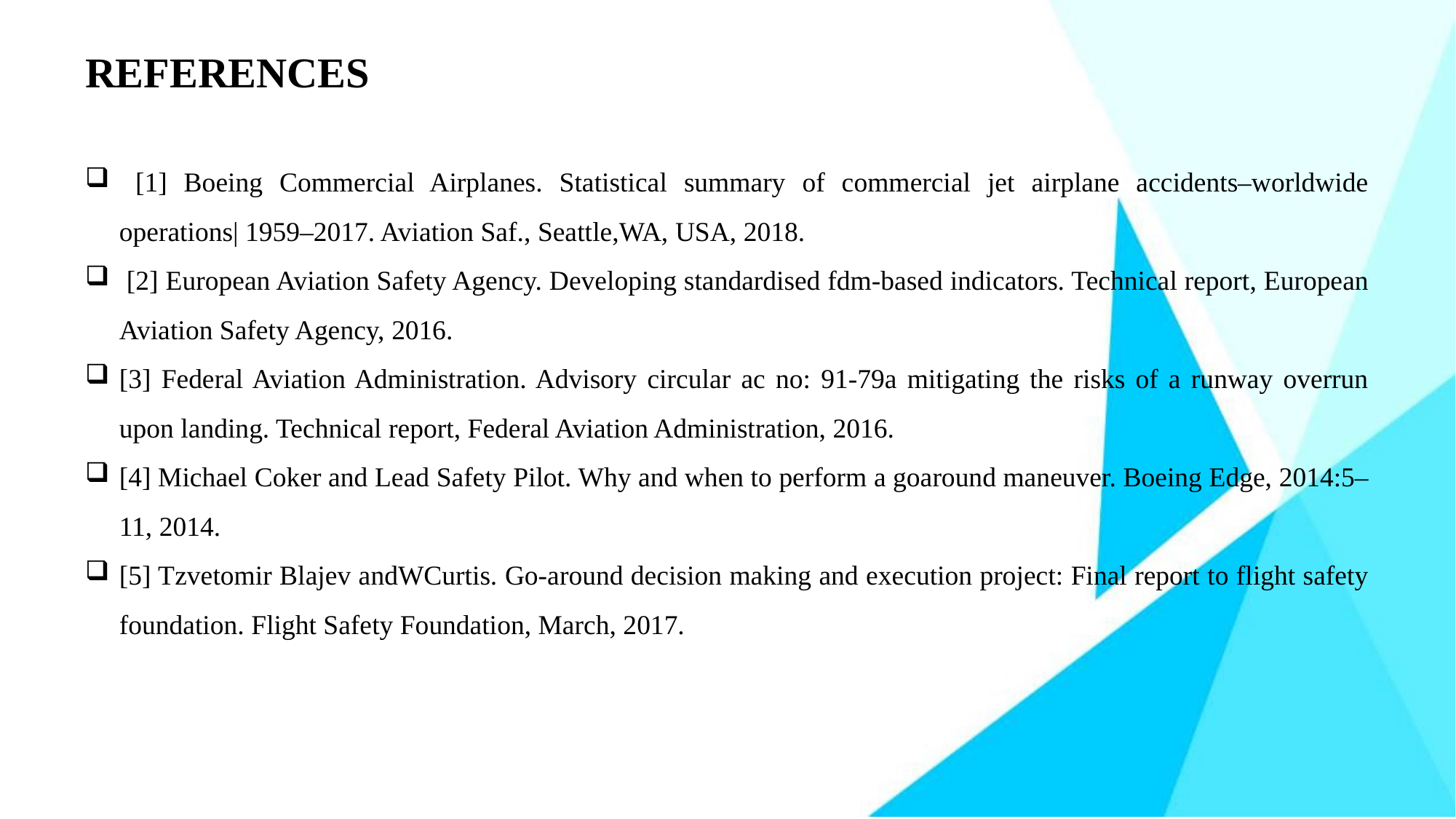

REFERENCES
 [1] Boeing Commercial Airplanes. Statistical summary of commercial jet airplane accidents–worldwide operations| 1959–2017. Aviation Saf., Seattle,WA, USA, 2018.
 [2] European Aviation Safety Agency. Developing standardised fdm-based indicators. Technical report, European Aviation Safety Agency, 2016.
[3] Federal Aviation Administration. Advisory circular ac no: 91-79a mitigating the risks of a runway overrun upon landing. Technical report, Federal Aviation Administration, 2016.
[4] Michael Coker and Lead Safety Pilot. Why and when to perform a goaround maneuver. Boeing Edge, 2014:5– 11, 2014.
[5] Tzvetomir Blajev andWCurtis. Go-around decision making and execution project: Final report to flight safety foundation. Flight Safety Foundation, March, 2017.